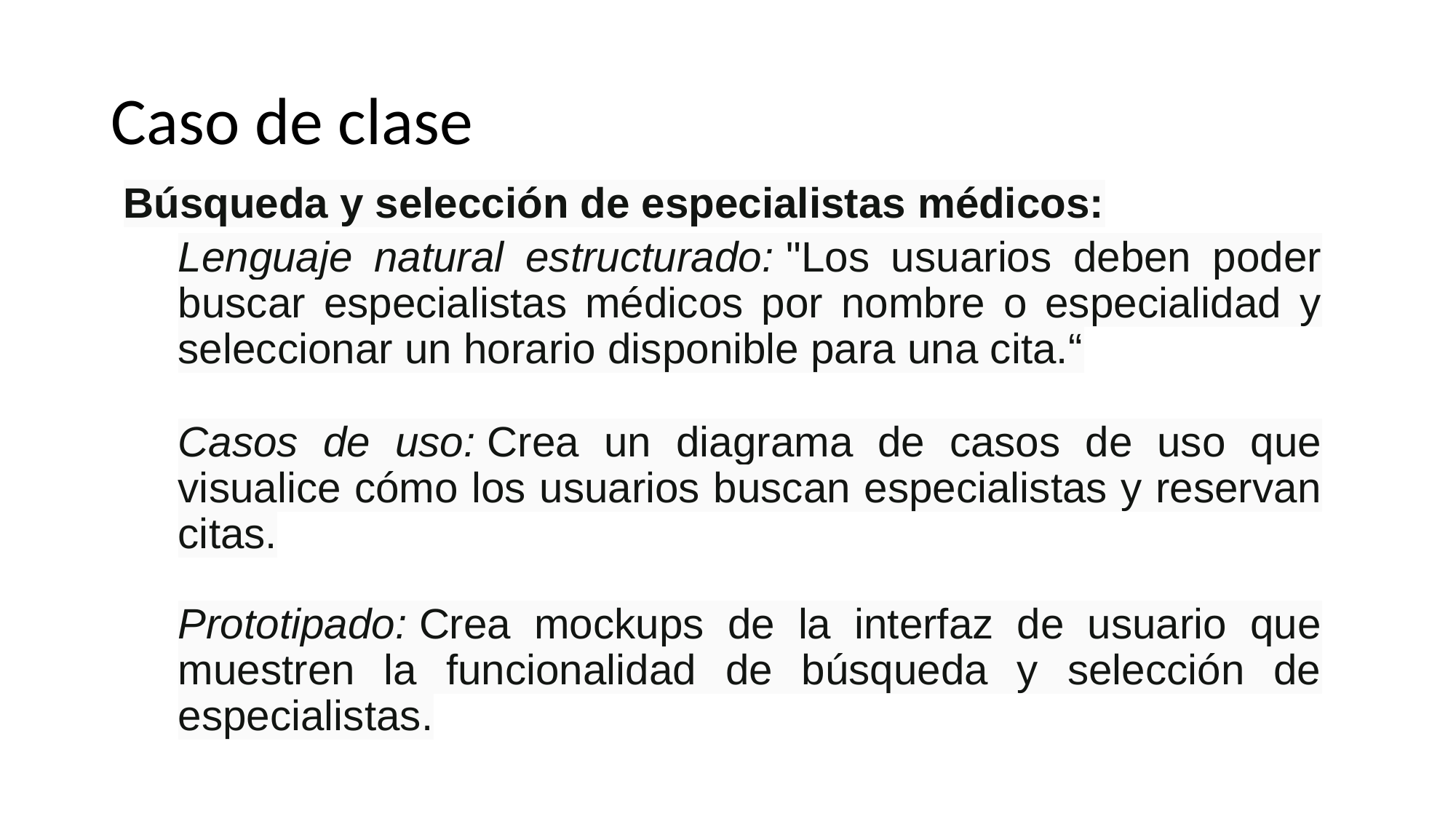

# Caso de clase
Búsqueda y selección de especialistas médicos:
Lenguaje natural estructurado: "Los usuarios deben poder buscar especialistas médicos por nombre o especialidad y seleccionar un horario disponible para una cita.“

Casos de uso: Crea un diagrama de casos de uso que visualice cómo los usuarios buscan especialistas y reservan citas.

Prototipado: Crea mockups de la interfaz de usuario que muestren la funcionalidad de búsqueda y selección de especialistas.